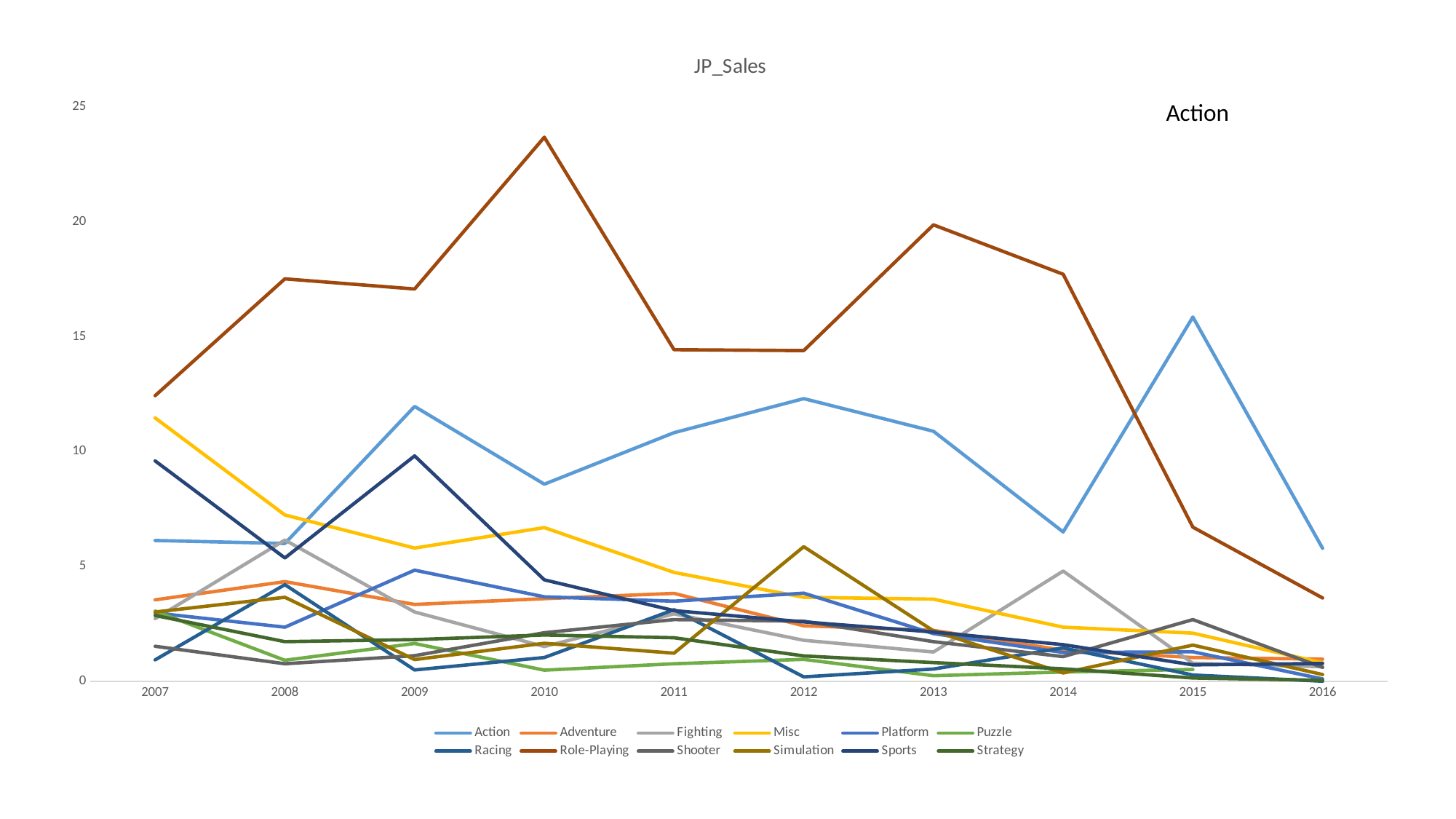

### Chart: JP_Sales

| Category | Action | Adventure | Fighting  | Misc | Platform | Puzzle | Racing | Role-Playing | Shooter | Simulation | Sports | Strategy |
|---|---|---|---|---|---|---|---|---|---|---|---|---|
| 2007.0 | 6.129999999999997 | 3.549999999999997 | 2.729999999999999 | 11.45999999999999 | 2.98 | 3.06 | 0.94 | 12.42999999999999 | 1.530000000000001 | 3.019999999999999 | 9.58999999999999 | 2.869999999999998 |
| 2008.0 | 5.999999999999995 | 4.33999999999999 | 6.149999999999997 | 7.239999999999993 | 2.359999999999999 | 0.92 | 4.209999999999998 | 17.51000000000001 | 0.77 | 3.659999999999997 | 5.369999999999996 | 1.73 |
| 2009.0 | 11.95999999999999 | 3.349999999999994 | 3.019999999999999 | 5.799999999999998 | 4.84 | 1.65 | 0.5 | 17.07000000000001 | 1.12 | 0.95 | 9.809999999999995 | 1.82 |
| 2010.0 | 8.579999999999997 | 3.599999999999995 | 1.52 | 6.689999999999994 | 3.679999999999999 | 0.49 | 1.04 | 23.66999999999999 | 2.120000000000001 | 1.66 | 4.42 | 2.02 |
| 2011.0 | 10.81999999999999 | 3.829999999999996 | 2.94 | 4.739999999999997 | 3.489999999999999 | 0.77 | 3.119999999999999 | 14.42999999999999 | 2.689999999999999 | 1.23 | 3.08 | 1.900000000000001 |
| 2012.0 | 12.29999999999997 | 2.419999999999998 | 1.79 | 3.66 | 3.84 | 0.96 | 0.2 | 14.39 | 2.619999999999999 | 5.859999999999999 | 2.59 | 1.11 |
| 2013.0 | 10.88 | 2.219999999999998 | 1.28 | 3.579999999999999 | 2.08 | 0.25 | 0.54 | 19.86 | 1.73 | 2.199999999999999 | 2.15 | 0.82 |
| 2014.0 | 6.499999999999994 | 1.360000000000001 | 4.8 | 2.359999999999998 | 1.26 | 0.41 | 1.46 | 17.71 | 1.08 | 0.37 | 1.600000000000001 | 0.55 |
| 2015.0 | 15.84999999999998 | 1.04 | 0.79 | 2.1 | 1.29 | 0.52 | 0.28 | 6.709999999999998 | 2.689999999999999 | 1.58 | 0.72 | 0.15 |
| 2016.0 | 5.789999999999992 | 0.97 | 0.64 | 0.81 | 0.11 | None | 0.01 | 3.629999999999999 | 0.61 | 0.3 | 0.78 | 0.05 |
Action